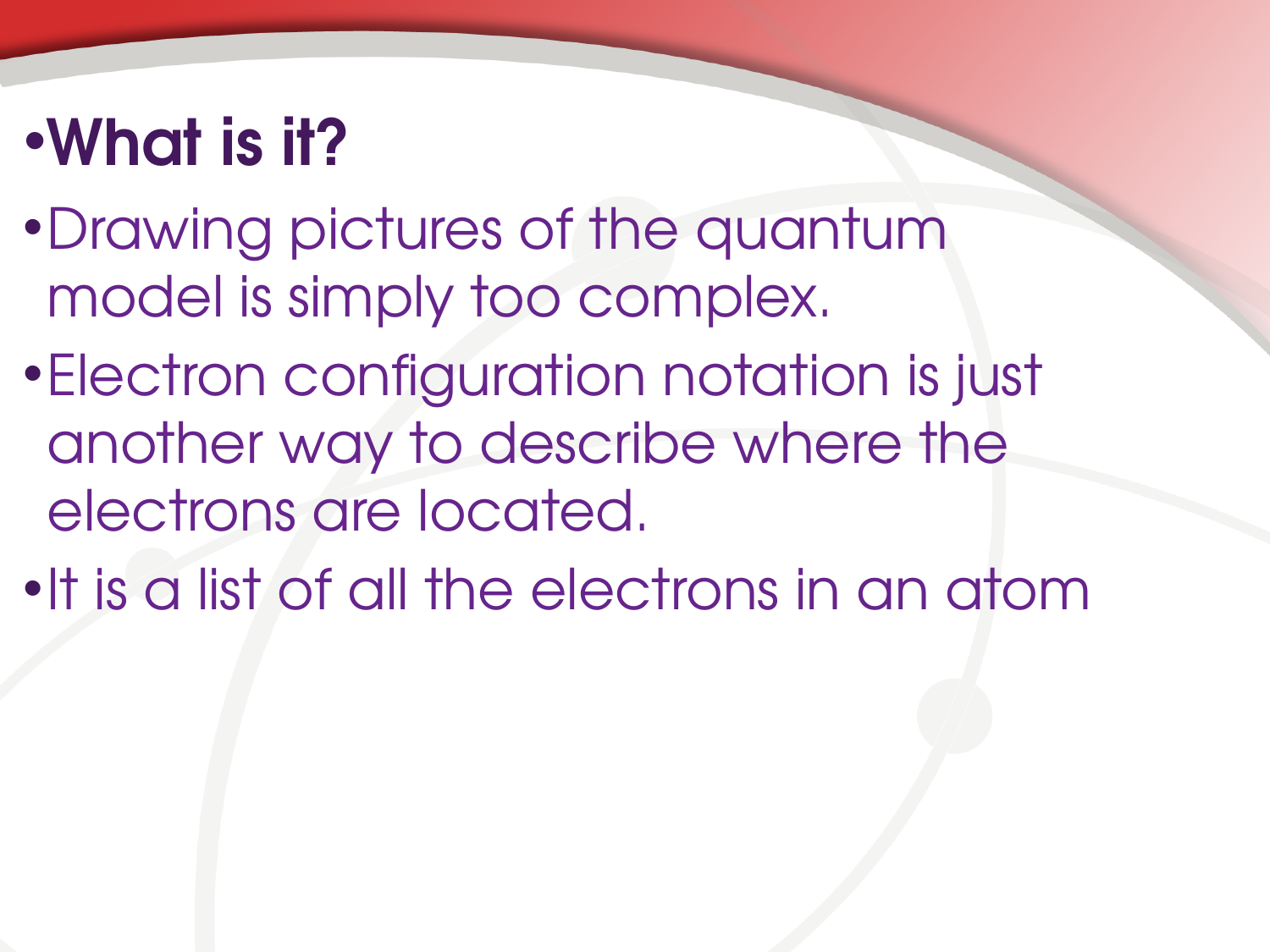

# What is it?
Drawing pictures of the quantum model is simply too complex.
Electron configuration notation is just another way to describe where the electrons are located.
It is a list of all the electrons in an atom